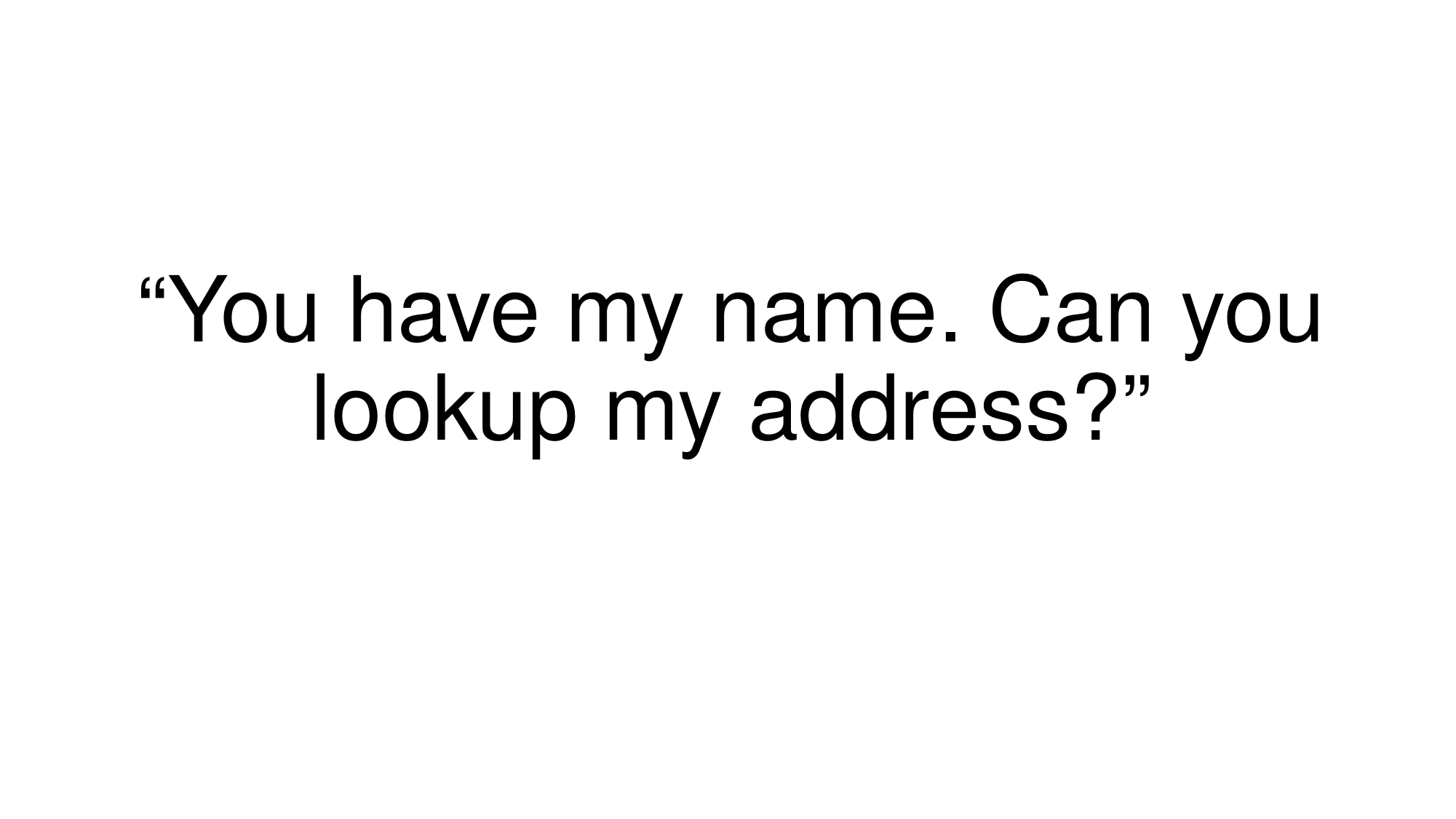

# “You have my name. Can you lookup my address?”